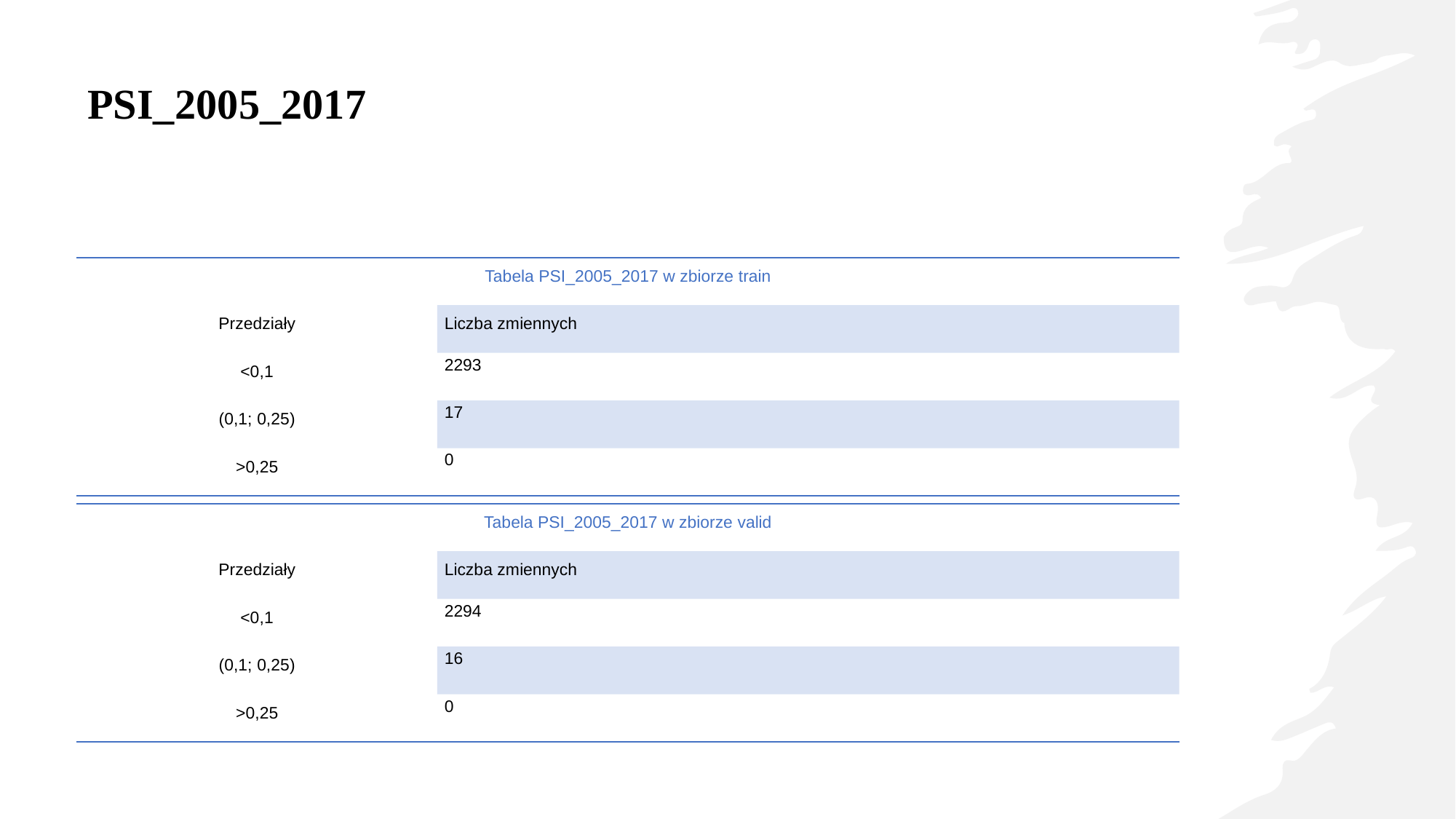

# PSI_2005_2017
| Tabela PSI\_2005\_2017 w zbiorze train |  |
| --- | --- |
| Przedziały | Liczba zmiennych |
| <0,1 | 2293 |
| (0,1; 0,25) | 17 |
| >0,25 | 0 |
| Tabela PSI\_2005\_2017 w zbiorze valid |  |
| --- | --- |
| Przedziały | Liczba zmiennych |
| <0,1 | 2294 |
| (0,1; 0,25) | 16 |
| >0,25 | 0 |